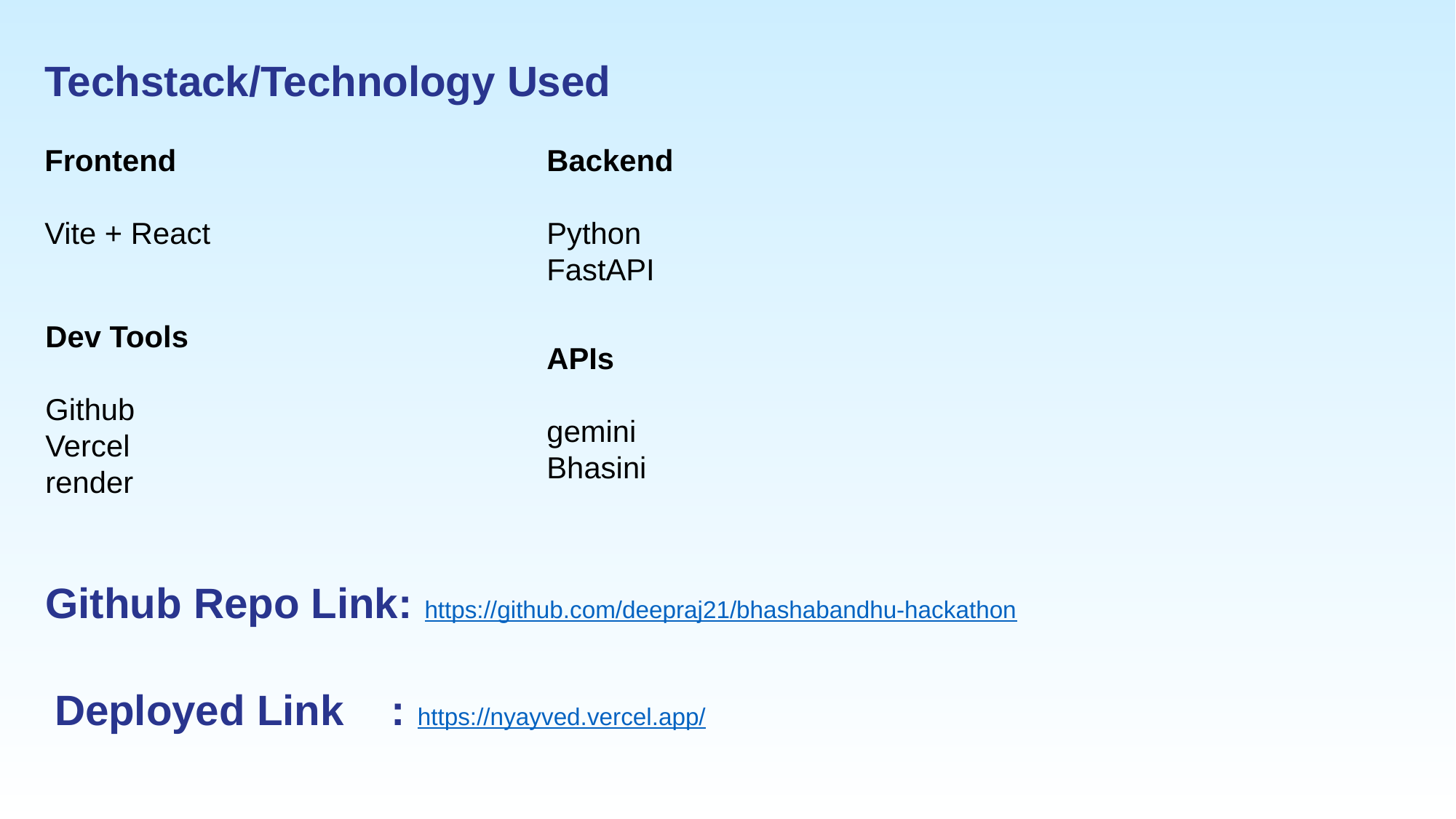

Techstack/Technology Used
Frontend
Vite + React
Backend

Python
FastAPI

Dev Tools
Github
Vercel
render
APIs
gemini
Bhasini

Github Repo Link: https://github.com/deepraj21/bhashabandhu-hackathon
Deployed Link    : https://nyayved.vercel.app/